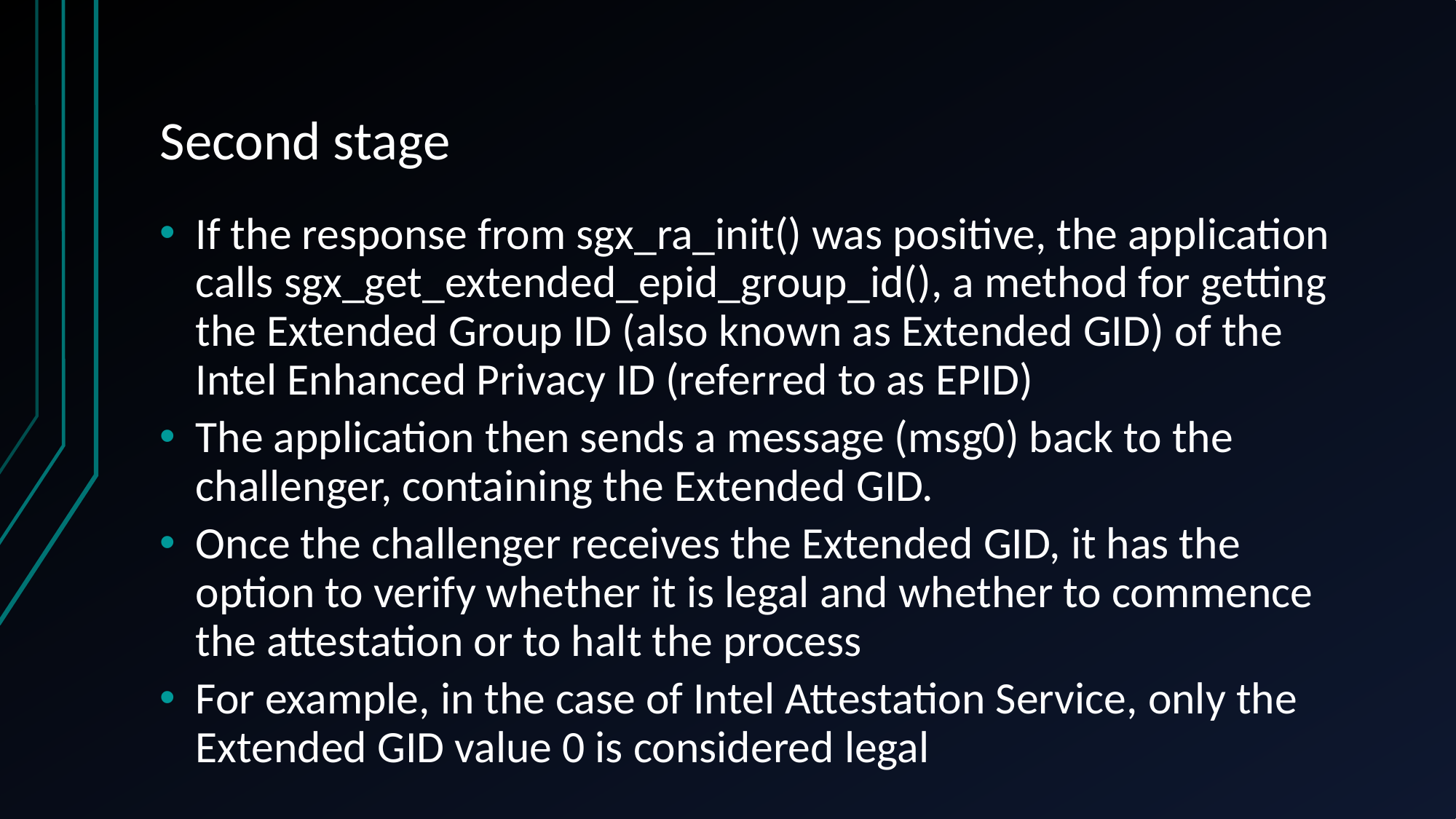

# Second stage
If the response from sgx_ra_init() was positive, the application calls sgx_get_extended_epid_group_id(), a method for getting the Extended Group ID (also known as Extended GID) of the Intel Enhanced Privacy ID (referred to as EPID)
The application then sends a message (msg0) back to the challenger, containing the Extended GID.
Once the challenger receives the Extended GID, it has the option to verify whether it is legal and whether to commence the attestation or to halt the process
For example, in the case of Intel Attestation Service, only the Extended GID value 0 is considered legal